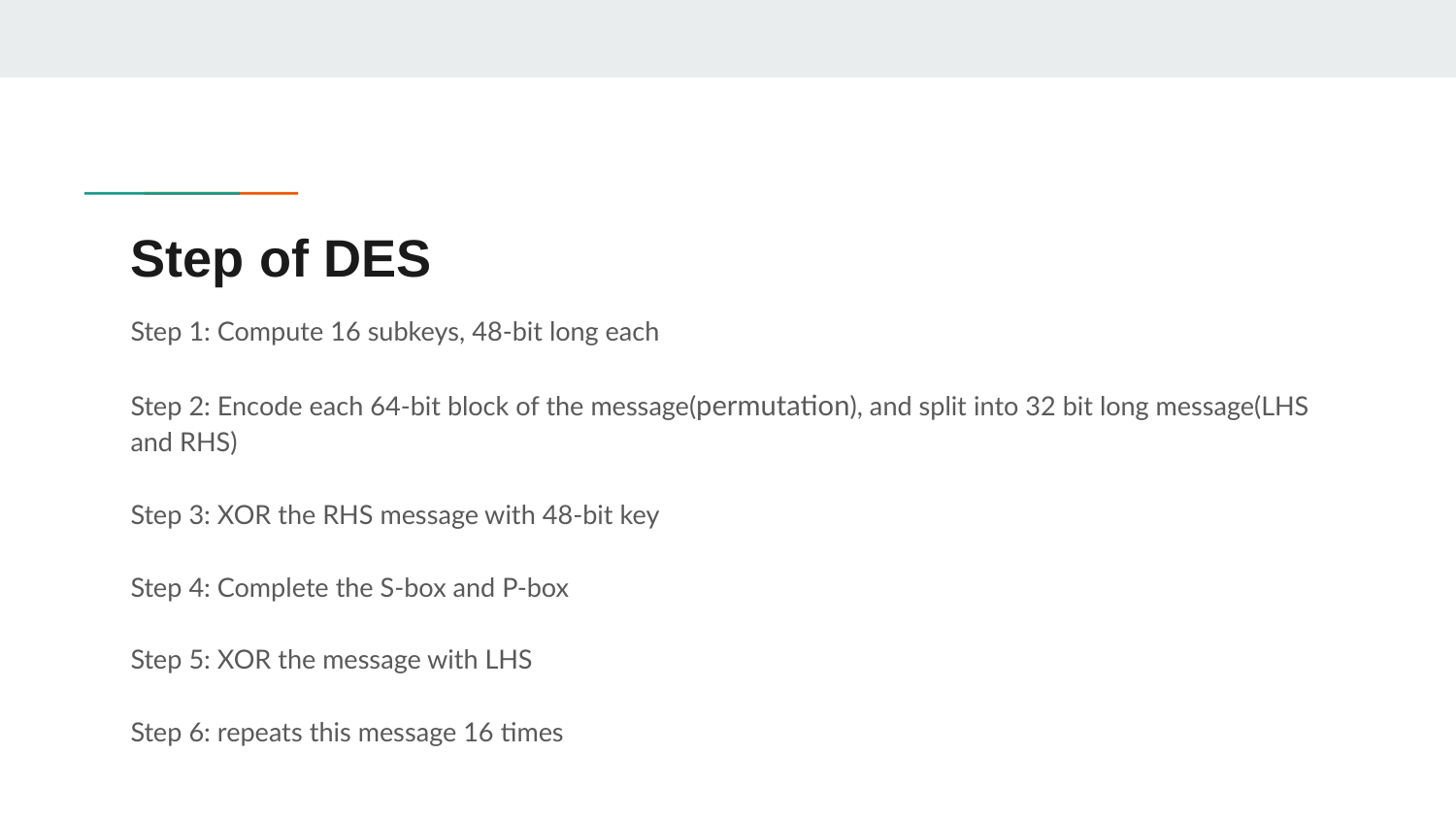

# Step of DES
Step 1: Compute 16 subkeys, 48-bit long each

Step 2: Encode each 64-bit block of the message(permutation), and split into 32 bit long message(LHS and RHS)

Step 3: XOR the RHS message with 48-bit key

Step 4: Complete the S-box and P-box

Step 5: XOR the message with LHS

Step 6: repeats this message 16 times